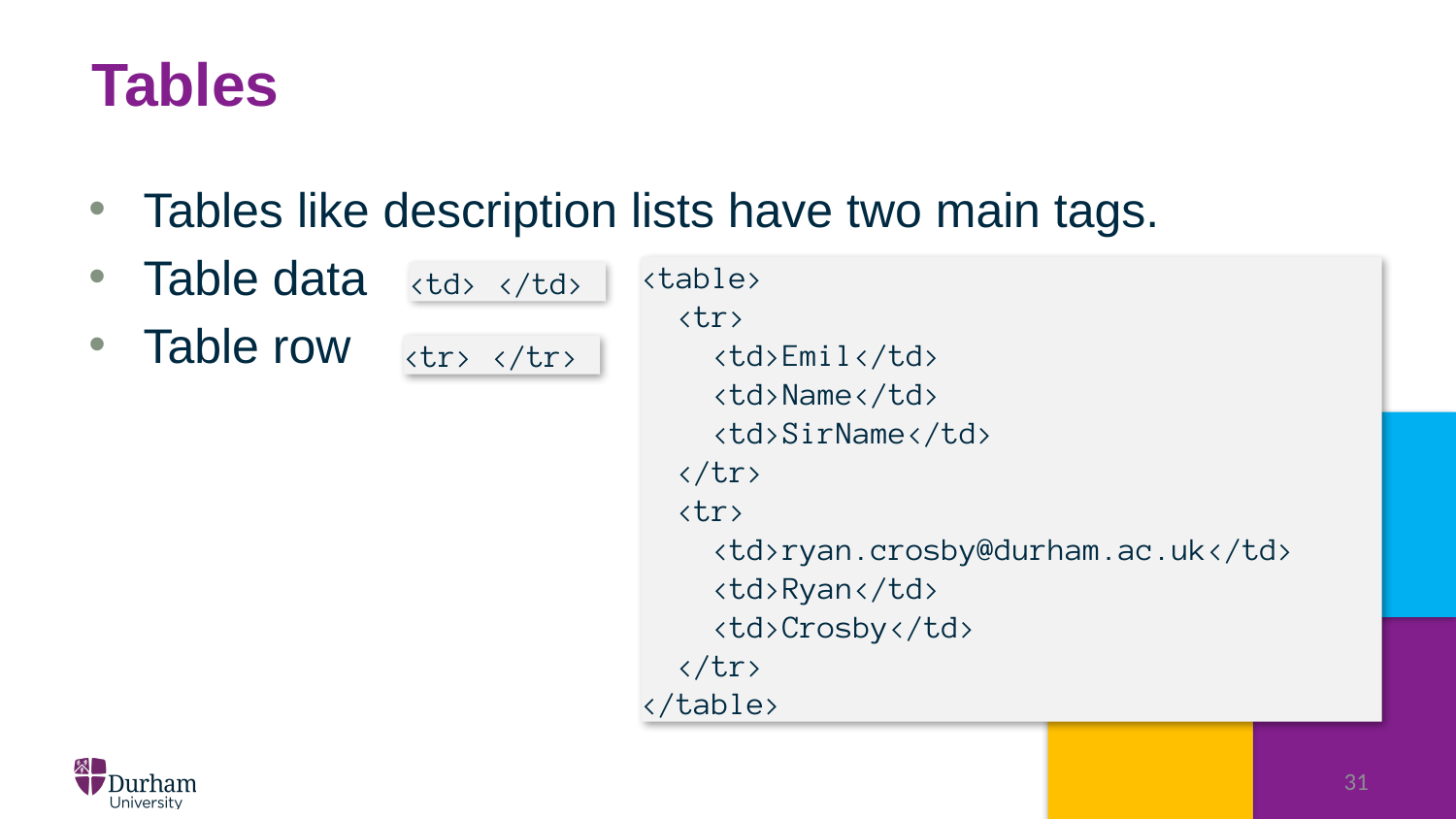

# Tables
Tables like description lists have two main tags.
Table data
Table row
<table>
  <tr>
    <td>Emil</td>
    <td>Name</td>
    <td>SirName</td>
  </tr>
  <tr>
    <td>ryan.crosby@durham.ac.uk</td>
    <td>Ryan</td>
    <td>Crosby</td>
  </tr>
</table>
<td> </td>
<tr> </tr>
31